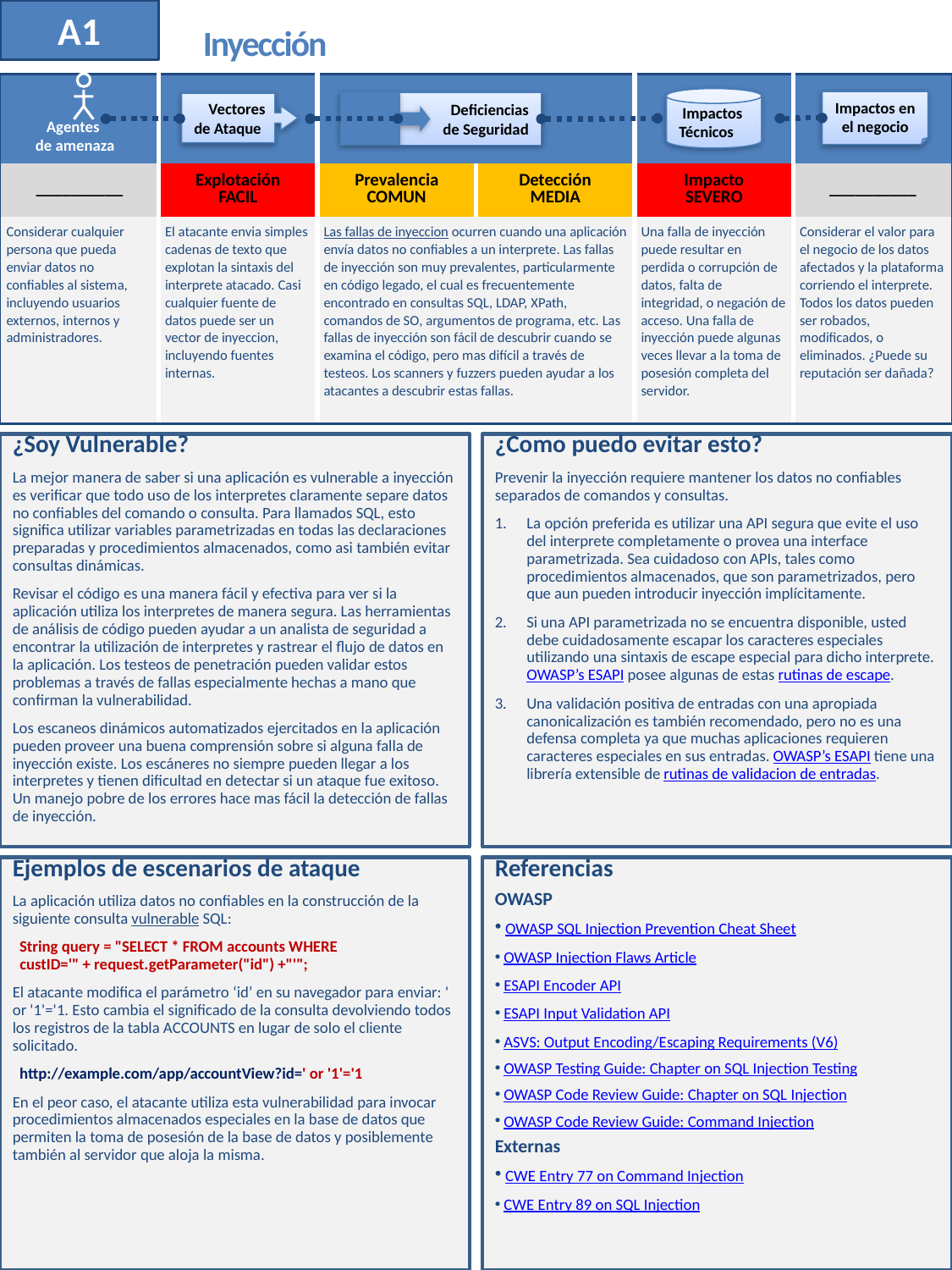

A1
# Inyección

 Impactos
Técnicos
Impactos en
el negocio

           Deficiencias
de Seguridad
    Vectores
de Ataque
Agentes
de amenaza
|  |  |  |  |  |  |
| --- | --- | --- | --- | --- | --- |
| \_\_\_\_\_\_\_\_\_\_ | Explotación FACIL | Prevalencia COMUN | Detección MEDIA | Impacto SEVERO | \_\_\_\_\_\_\_\_\_\_ |
| Considerar cualquier persona que pueda enviar datos no confiables al sistema, incluyendo usuarios externos, internos y administradores. | El atacante envia simples cadenas de texto que explotan la sintaxis del interprete atacado. Casi cualquier fuente de datos puede ser un vector de inyeccion, incluyendo fuentes internas. | Las fallas de inyeccion ocurren cuando una aplicación envía datos no confiables a un interprete. Las fallas de inyección son muy prevalentes, particularmente en código legado, el cual es frecuentemente encontrado en consultas SQL, LDAP, XPath, comandos de SO, argumentos de programa, etc. Las fallas de inyección son fácil de descubrir cuando se examina el código, pero mas difícil a través de testeos. Los scanners y fuzzers pueden ayudar a los atacantes a descubrir estas fallas. |  | Una falla de inyección puede resultar en perdida o corrupción de datos, falta de integridad, o negación de acceso. Una falla de inyección puede algunas veces llevar a la toma de posesión completa del servidor. | Considerar el valor para el negocio de los datos afectados y la plataforma corriendo el interprete. Todos los datos pueden ser robados, modificados, o eliminados. ¿Puede su reputación ser dañada? |
¿Soy Vulnerable?
La mejor manera de saber si una aplicación es vulnerable a inyección es verificar que todo uso de los interpretes claramente separe datos no confiables del comando o consulta. Para llamados SQL, esto significa utilizar variables parametrizadas en todas las declaraciones preparadas y procedimientos almacenados, como asi también evitar consultas dinámicas.
Revisar el código es una manera fácil y efectiva para ver si la aplicación utiliza los interpretes de manera segura. Las herramientas de análisis de código pueden ayudar a un analista de seguridad a encontrar la utilización de interpretes y rastrear el flujo de datos en la aplicación. Los testeos de penetración pueden validar estos problemas a través de fallas especialmente hechas a mano que confirman la vulnerabilidad.
Los escaneos dinámicos automatizados ejercitados en la aplicación pueden proveer una buena comprensión sobre si alguna falla de inyección existe. Los escáneres no siempre pueden llegar a los interpretes y tienen dificultad en detectar si un ataque fue exitoso. Un manejo pobre de los errores hace mas fácil la detección de fallas de inyección.
¿Como puedo evitar esto?
Prevenir la inyección requiere mantener los datos no confiables separados de comandos y consultas.
La opción preferida es utilizar una API segura que evite el uso del interprete completamente o provea una interface parametrizada. Sea cuidadoso con APIs, tales como procedimientos almacenados, que son parametrizados, pero que aun pueden introducir inyección implícitamente.
Si una API parametrizada no se encuentra disponible, usted debe cuidadosamente escapar los caracteres especiales utilizando una sintaxis de escape especial para dicho interprete. OWASP’s ESAPI posee algunas de estas rutinas de escape.
Una validación positiva de entradas con una apropiada canonicalización es también recomendado, pero no es una defensa completa ya que muchas aplicaciones requieren caracteres especiales en sus entradas. OWASP’s ESAPI tiene una librería extensible de rutinas de validacion de entradas.
Ejemplos de escenarios de ataque
La aplicación utiliza datos no confiables en la construcción de la siguiente consulta vulnerable SQL:
  String query = "SELECT * FROM accounts WHERE
  custID='" + request.getParameter("id") +"'";
El atacante modifica el parámetro ‘id’ en su navegador para enviar: ' or '1'='1. Esto cambia el significado de la consulta devolviendo todos los registros de la tabla ACCOUNTS en lugar de solo el cliente solicitado.
  http://example.com/app/accountView?id=' or '1'='1
En el peor caso, el atacante utiliza esta vulnerabilidad para invocar procedimientos almacenados especiales en la base de datos que permiten la toma de posesión de la base de datos y posiblemente también al servidor que aloja la misma.
Referencias
OWASP
 OWASP SQL Injection Prevention Cheat Sheet
 OWASP Injection Flaws Article
 ESAPI Encoder API
 ESAPI Input Validation API
 ASVS: Output Encoding/Escaping Requirements (V6)
 OWASP Testing Guide: Chapter on SQL Injection Testing
 OWASP Code Review Guide: Chapter on SQL Injection
 OWASP Code Review Guide: Command Injection
Externas
 CWE Entry 77 on Command Injection
 CWE Entry 89 on SQL Injection